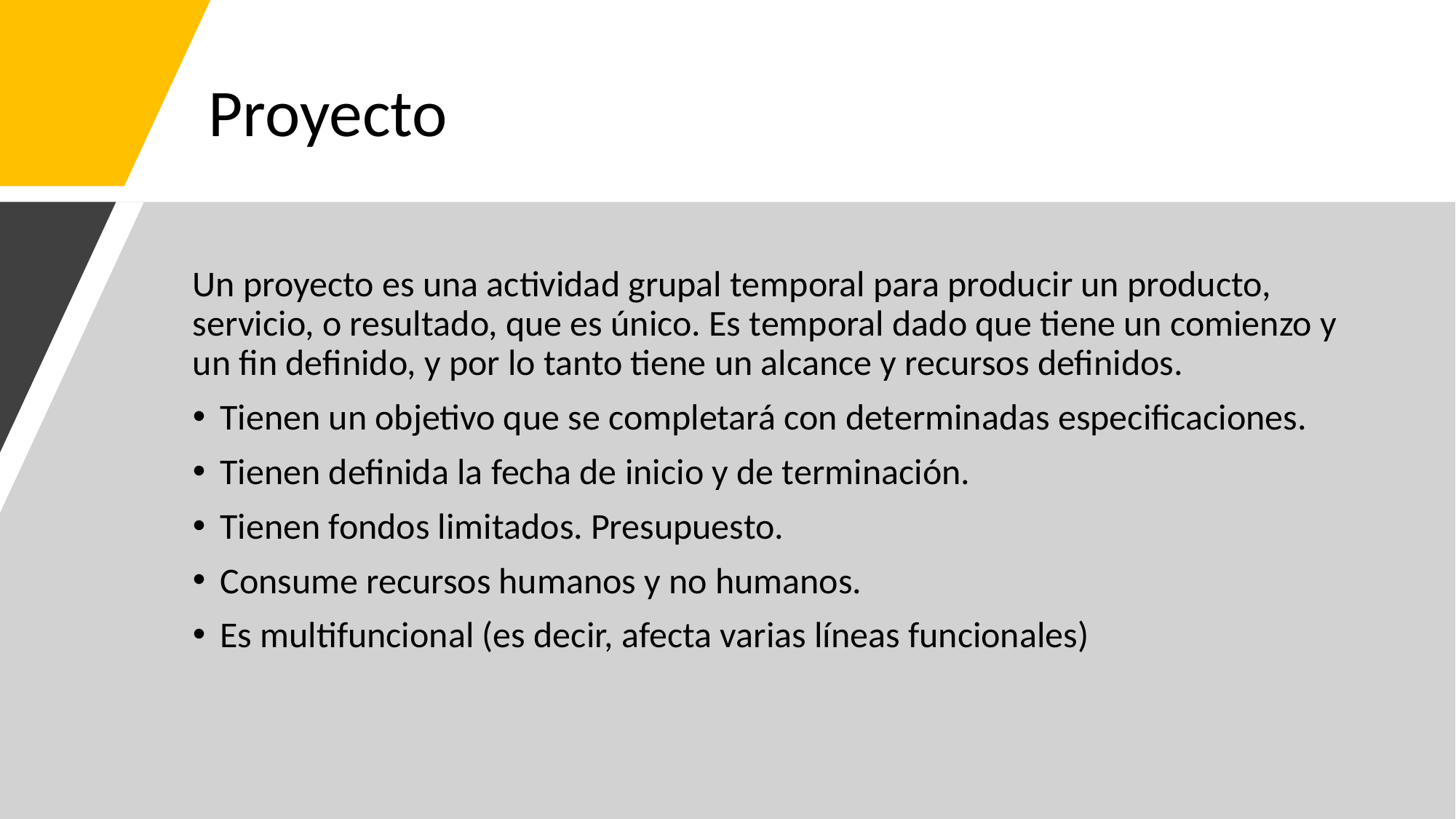

# Proyecto

Un proyecto es una actividad grupal temporal para producir un producto, servicio, o resultado, que es único. Es temporal dado que tiene un comienzo y un fin definido, y por lo tanto tiene un alcance y recursos definidos.
Tienen un objetivo que se completará con determinadas especificaciones.
Tienen definida la fecha de inicio y de terminación.
Tienen fondos limitados. Presupuesto.
Consume recursos humanos y no humanos.
Es multifuncional (es decir, afecta varias líneas funcionales)